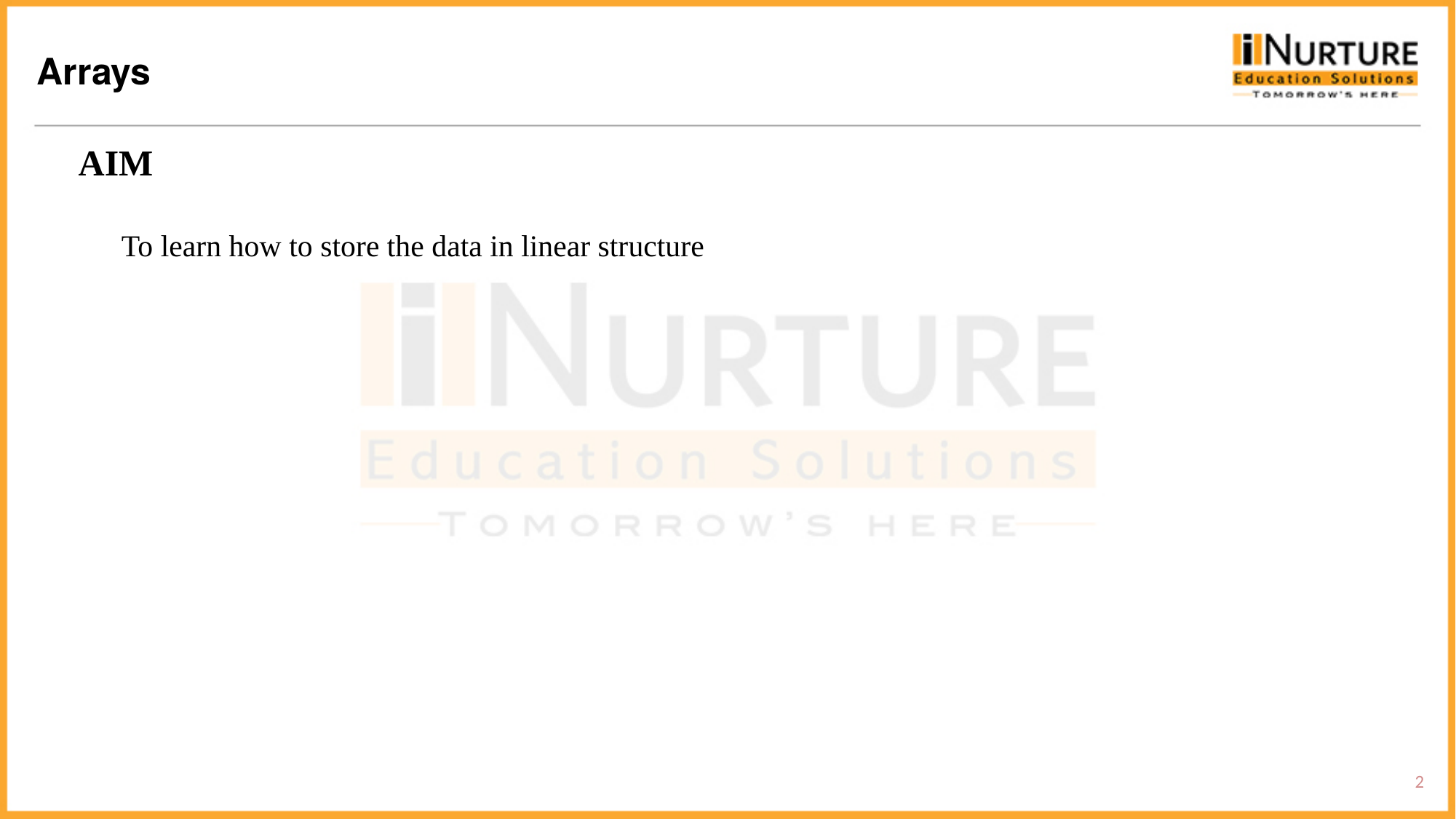

Arrays
AIM

To learn how to store the data in linear structure

2